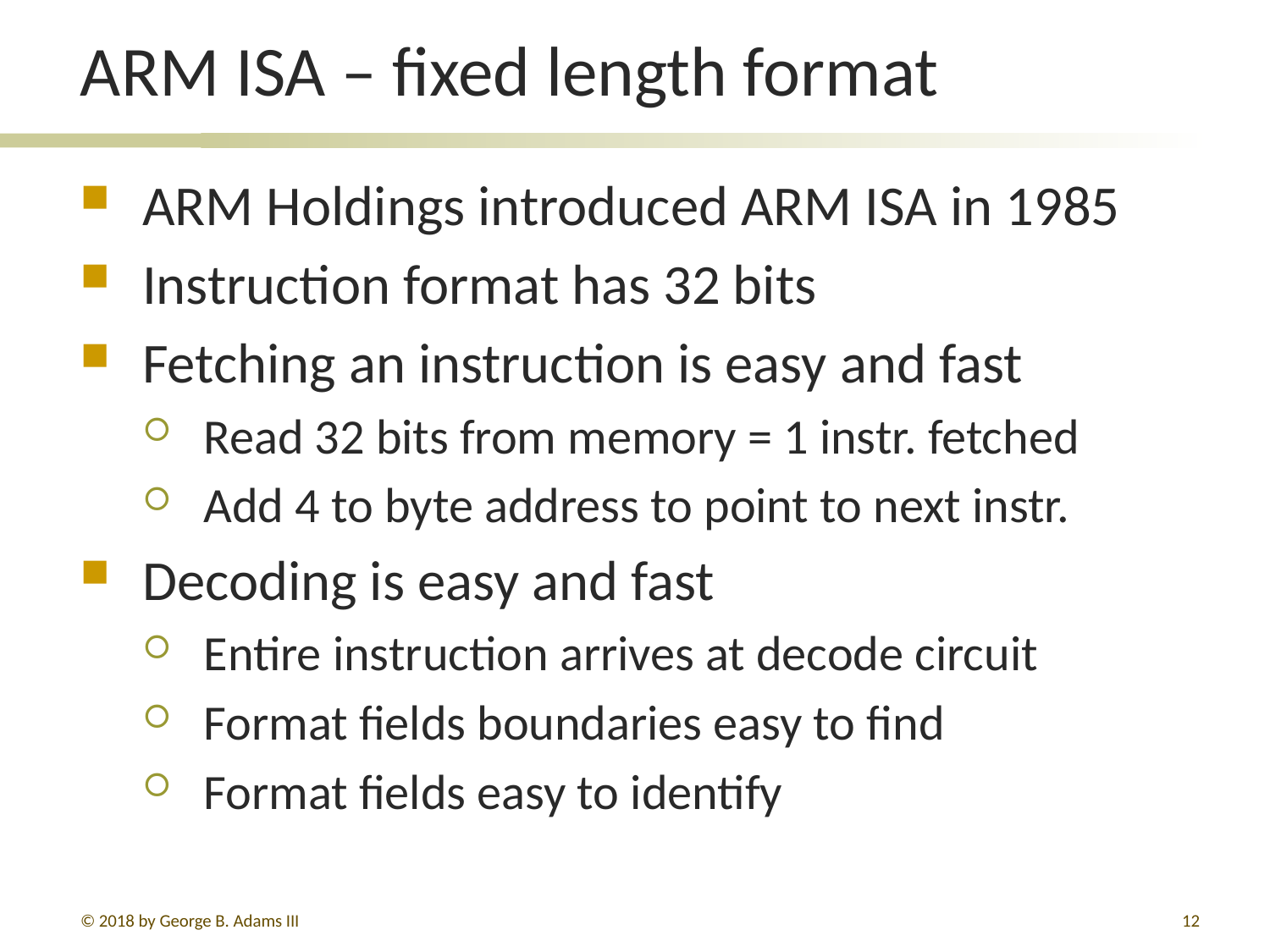

# ARM ISA – fixed length format
ARM Holdings introduced ARM ISA in 1985
Instruction format has 32 bits
Fetching an instruction is easy and fast
Read 32 bits from memory = 1 instr. fetched
Add 4 to byte address to point to next instr.
Decoding is easy and fast
Entire instruction arrives at decode circuit
Format fields boundaries easy to find
Format fields easy to identify

© 2018 by George B. Adams III
12